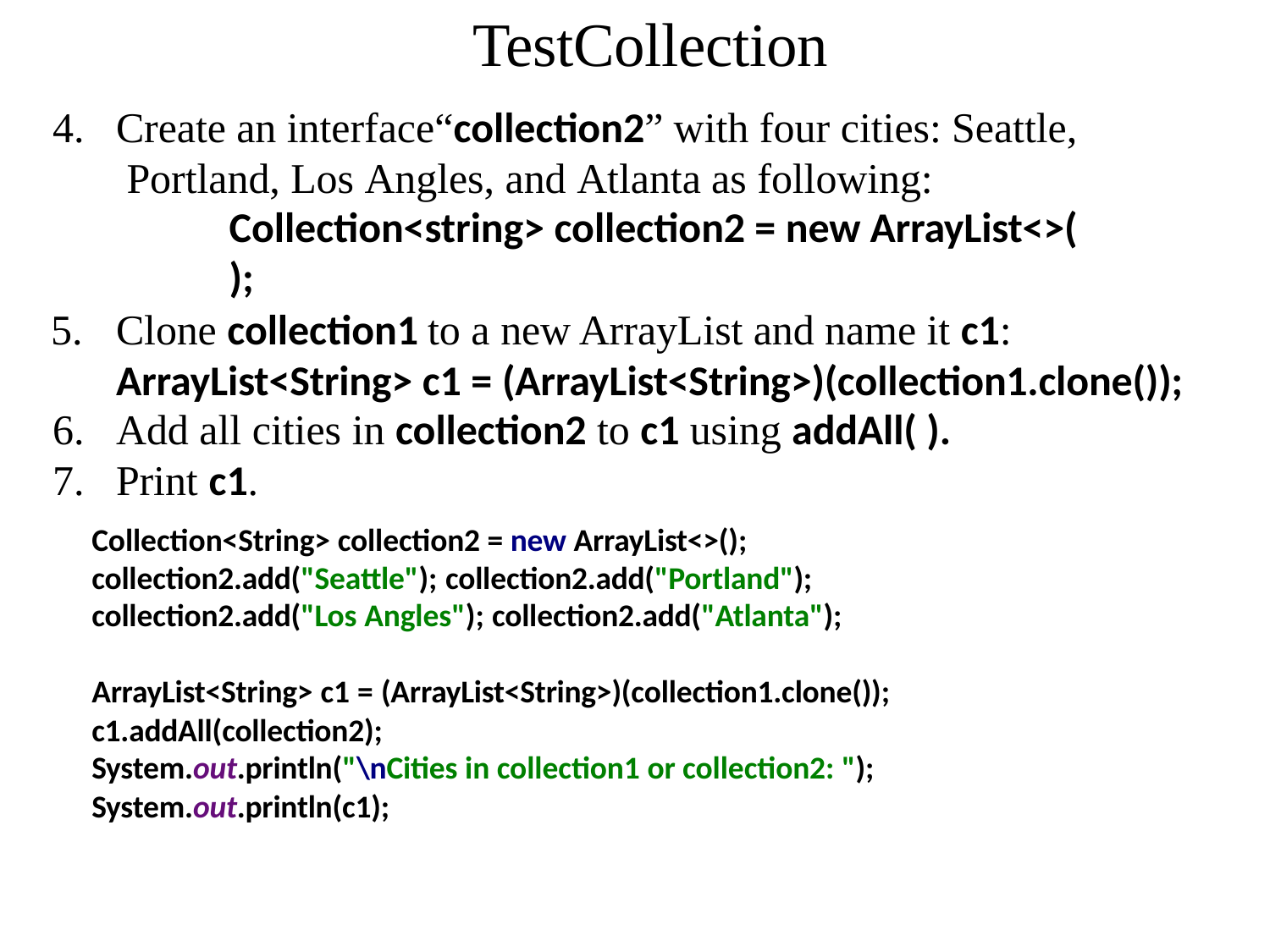

# TestCollection
Create an interface“collection2” with four cities: Seattle,  Portland, Los Angles, and Atlanta as following:
Collection<string> collection2 = new ArrayList<>( );
Clone collection1 to a new ArrayList and name it c1:  ArrayList<String> c1 = (ArrayList<String>)(collection1.clone());
Add all cities in collection2 to c1 using addAll( ).
Print c1.
Collection<String> collection2 = new ArrayList<>();  collection2.add("Seattle"); collection2.add("Portland");  collection2.add("Los Angles"); collection2.add("Atlanta");

ArrayList<String> c1 = (ArrayList<String>)(collection1.clone());  c1.addAll(collection2);
System.out.println("\nCities in collection1 or collection2: ");
System.out.println(c1);